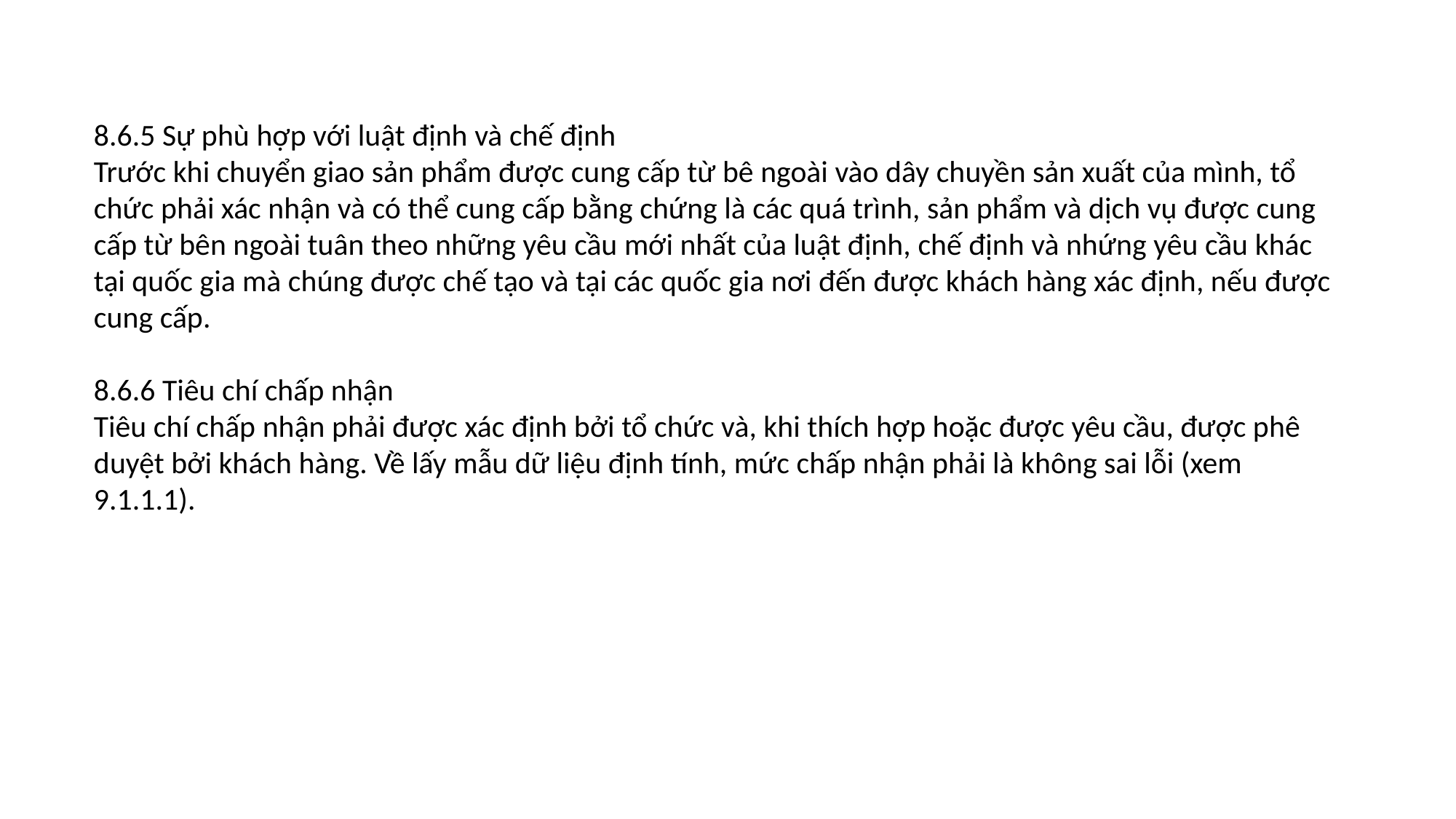

8.6.5 Sự phù hợp với luật định và chế định
Trước khi chuyển giao sản phẩm được cung cấp từ bê ngoài vào dây chuyền sản xuất của mình, tổ chức phải xác nhận và có thể cung cấp bằng chứng là các quá trình, sản phẩm và dịch vụ được cung cấp từ bên ngoài tuân theo những yêu cầu mới nhất của luật định, chế định và nhứng yêu cầu khác tại quốc gia mà chúng được chế tạo và tại các quốc gia nơi đến được khách hàng xác định, nếu được cung cấp.

8.6.6 Tiêu chí chấp nhận
Tiêu chí chấp nhận phải được xác định bởi tổ chức và, khi thích hợp hoặc được yêu cầu, được phê duyệt bởi khách hàng. Về lấy mẫu dữ liệu định tính, mức chấp nhận phải là không sai lỗi (xem 9.1.1.1).